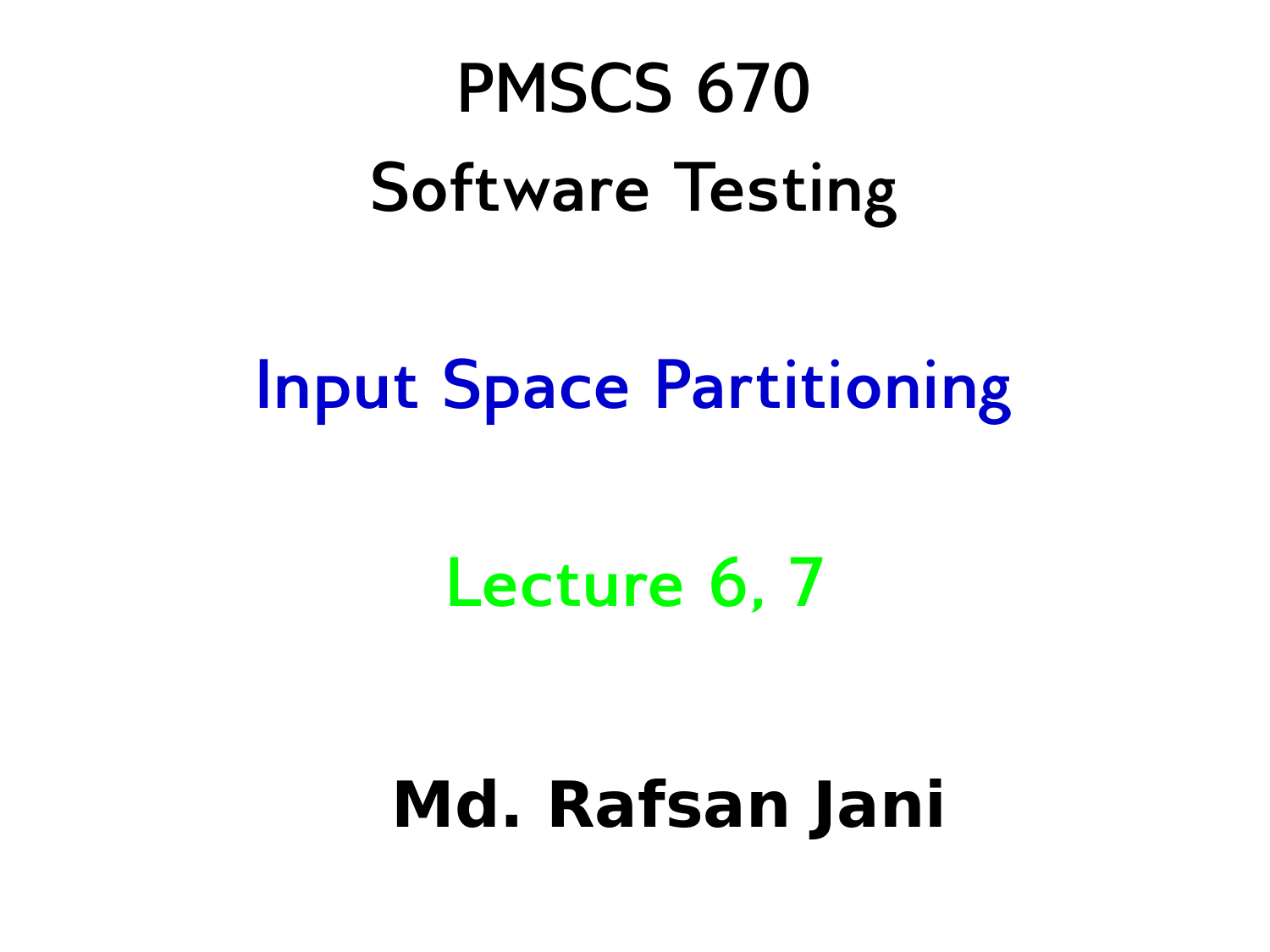

PMSCS 670
Software Testing

Input Space Partitioning

Lecture 6, 7

Md. Rafsan Jani